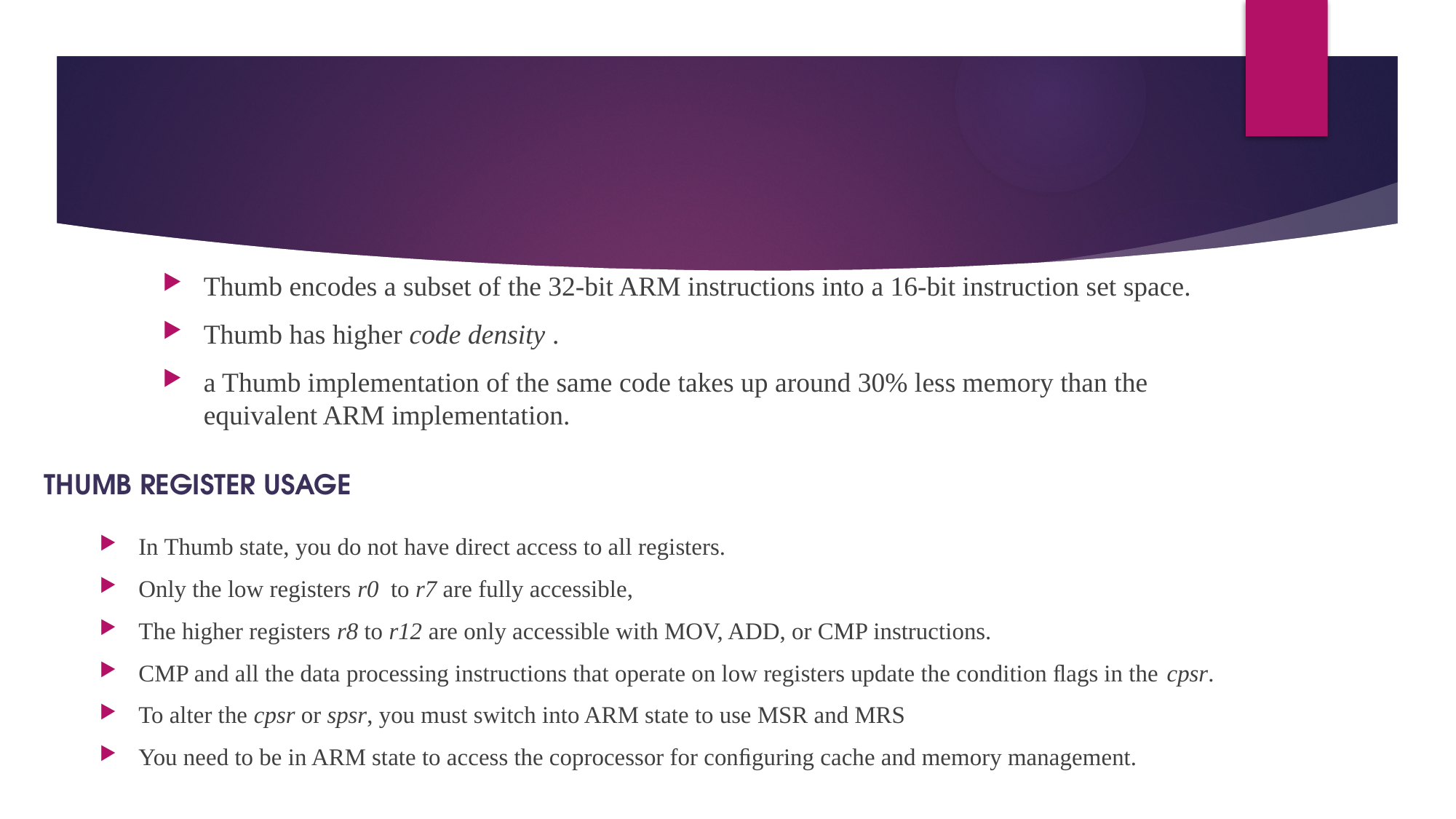

Thumb encodes a subset of the 32-bit ARM instructions into a 16-bit instruction set space.
Thumb has higher code density .
a Thumb implementation of the same code takes up around 30% less memory than the equivalent ARM implementation.
# Thumb Register Usage
In Thumb state, you do not have direct access to all registers.
Only the low registers r0  to r7 are fully accessible,
The higher registers r8 to r12 are only accessible with MOV, ADD, or CMP instructions.
CMP and all the data processing instructions that operate on low registers update the condition ﬂags in the cpsr.
To alter the cpsr or spsr, you must switch into ARM state to use MSR and MRS
You need to be in ARM state to access the coprocessor for conﬁguring cache and memory management.